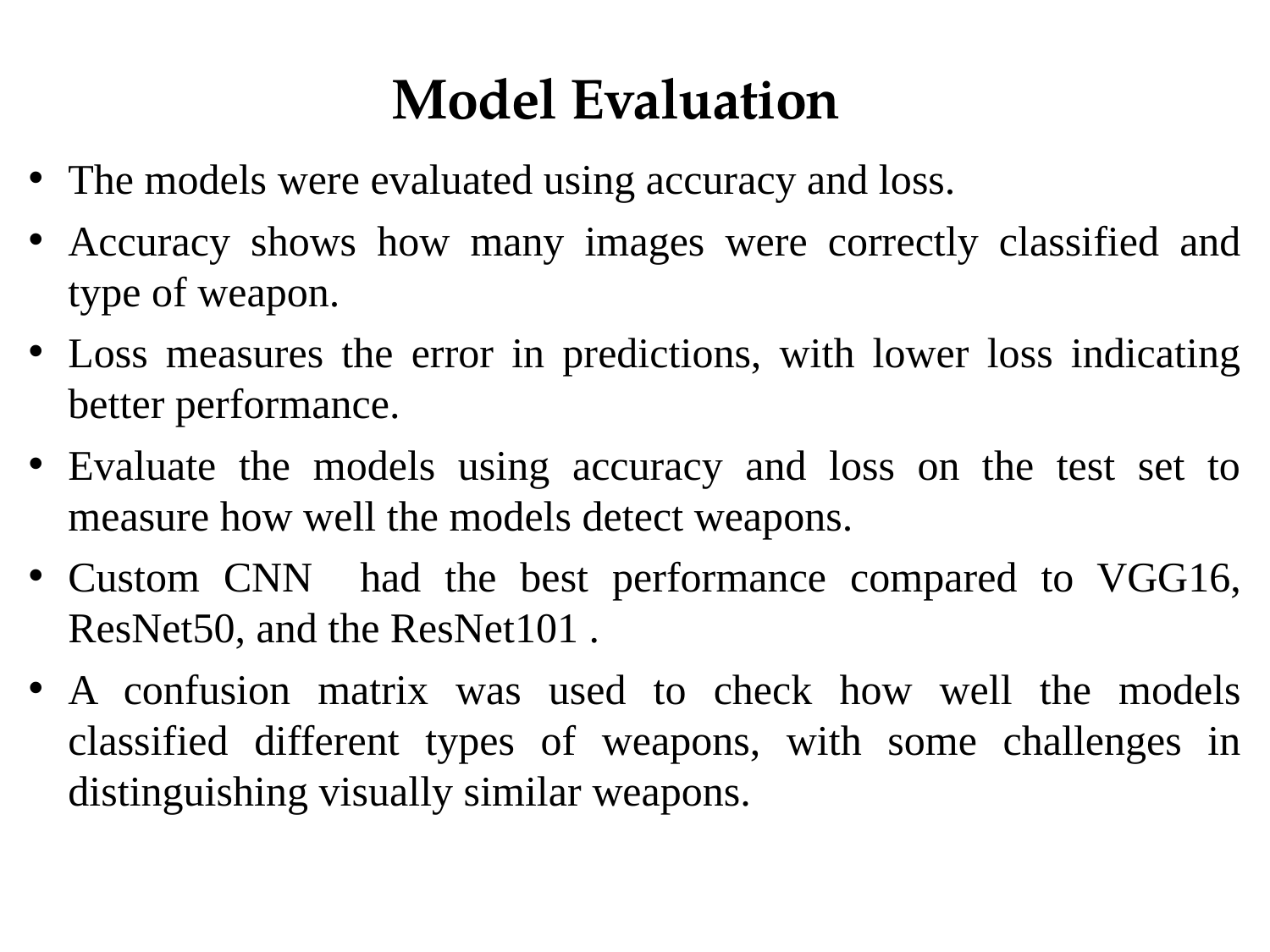

Model Evaluation
The models were evaluated using accuracy and loss.
Accuracy shows how many images were correctly classified and type of weapon.
Loss measures the error in predictions, with lower loss indicating better performance.
Evaluate the models using accuracy and loss on the test set to measure how well the models detect weapons.
Custom CNN  had the best performance compared to VGG16, ResNet50, and the ResNet101 .
A confusion matrix was used to check how well the models classified different types of weapons, with some challenges in distinguishing visually similar weapons.